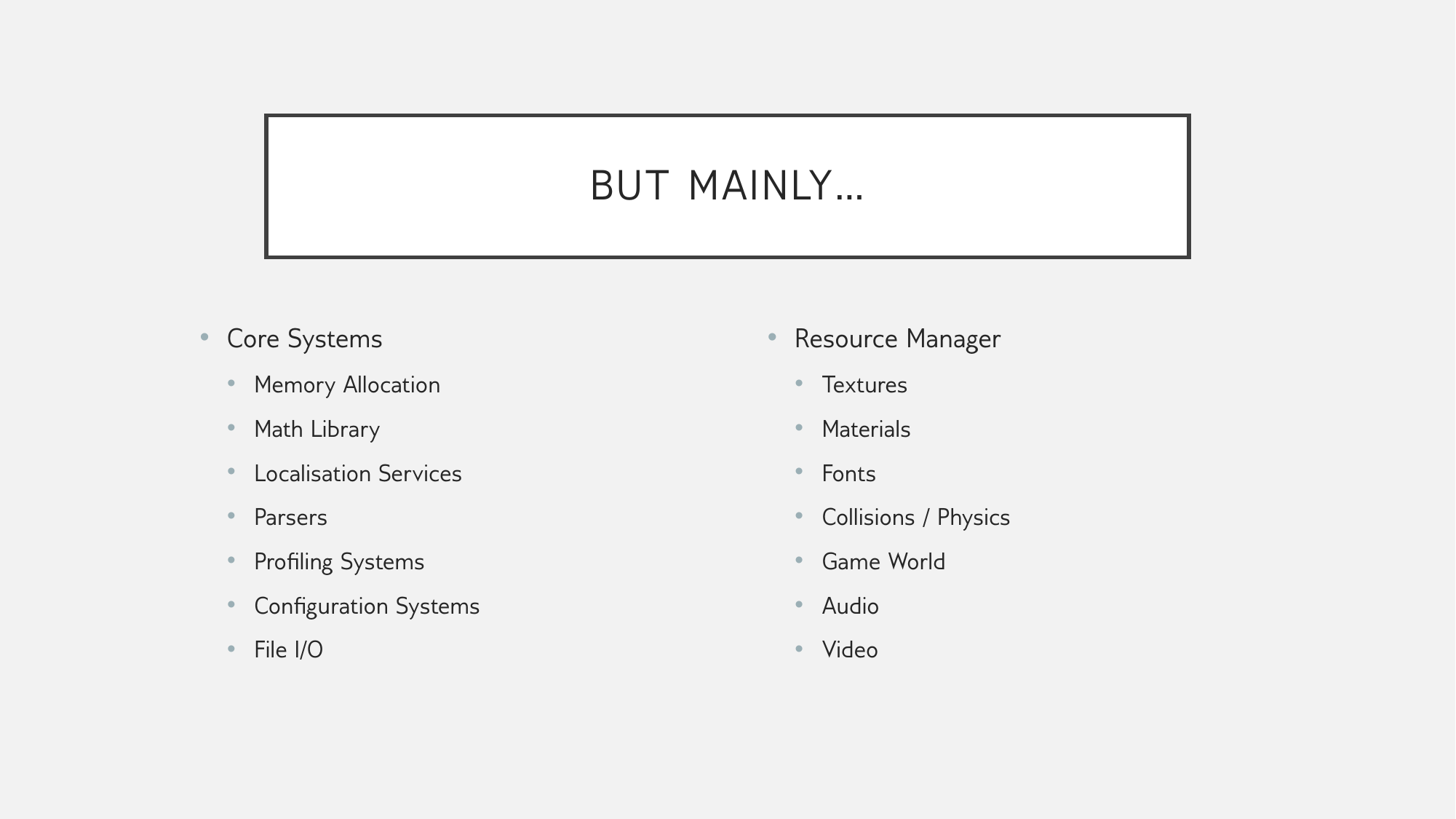

# But Mainly…
Core Systems
Memory Allocation
Math Library
Localisation Services
Parsers
Profiling Systems
Configuration Systems
File I/O
Resource Manager
Textures
Materials
Fonts
Collisions / Physics
Game World
Audio
Video